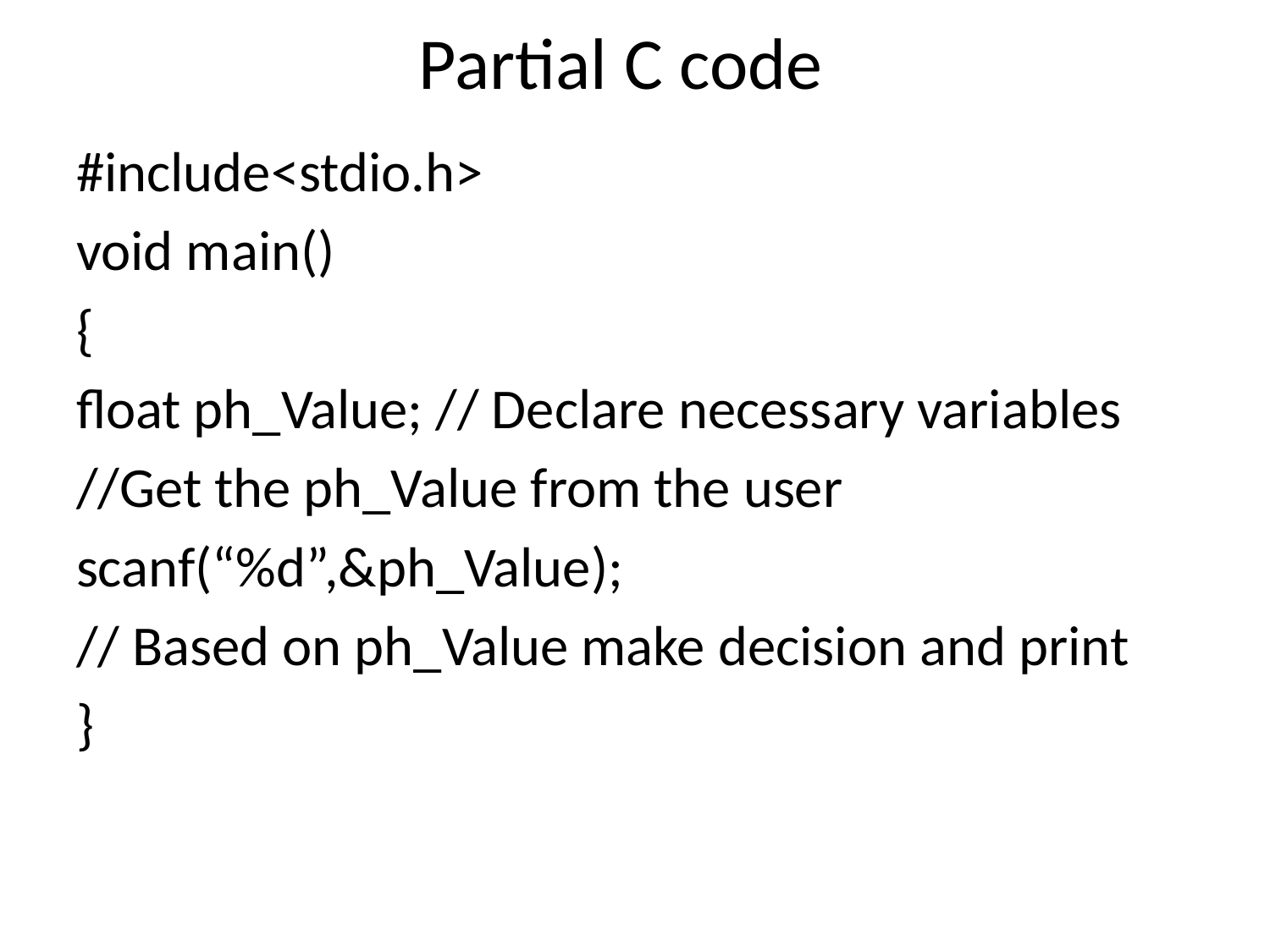

# Partial C code
#include<stdio.h>
void main()
{
float ph_Value; // Declare necessary variables
//Get the ph_Value from the user
scanf(“%d”,&ph_Value);
// Based on ph_Value make decision and print
}